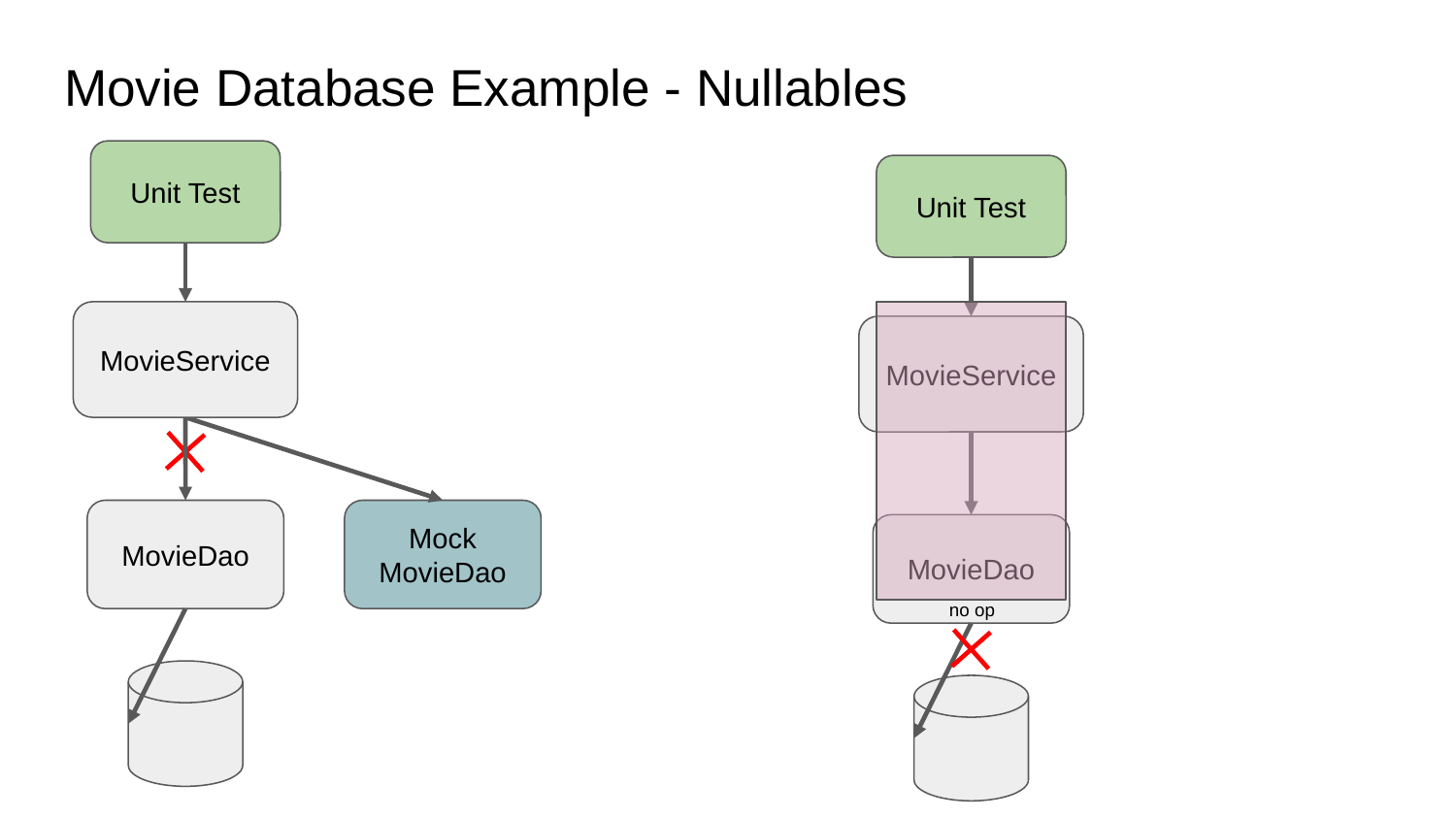

# Movie Database Example - Nullables
Unit Test
MovieService
MovieDao

Unit Test
MovieService
MovieDao

no op
Mock
MovieDao